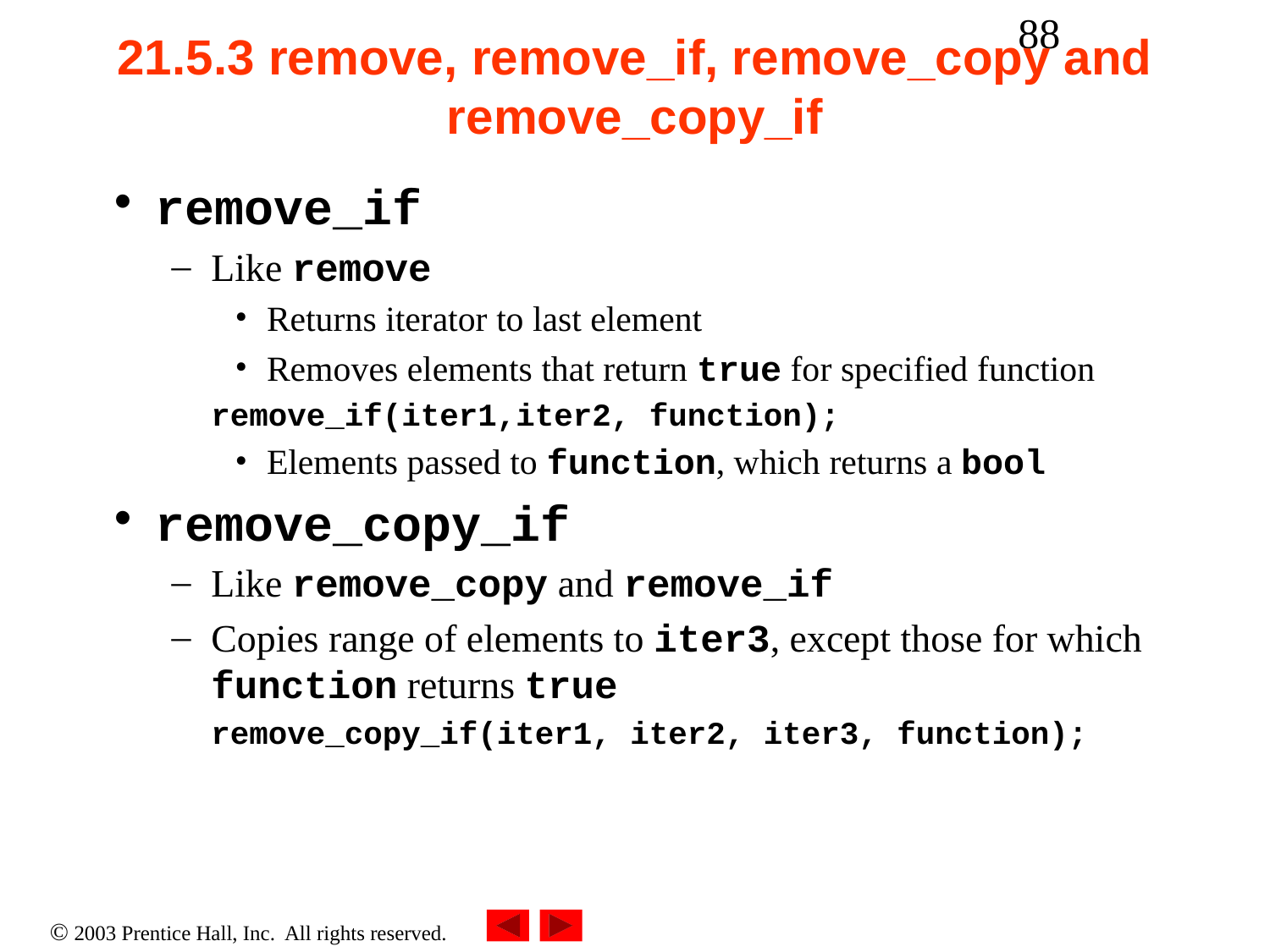

88
# 21.5.3 remove, remove_if, remove_copy and remove_copy_if
remove_if
Like remove
Returns iterator to last element
Removes elements that return true for specified function
	remove_if(iter1,iter2, function);
Elements passed to function, which returns a bool
remove_copy_if
Like remove_copy and remove_if
Copies range of elements to iter3, except those for which function returns true
	remove_copy_if(iter1, iter2, iter3, function);